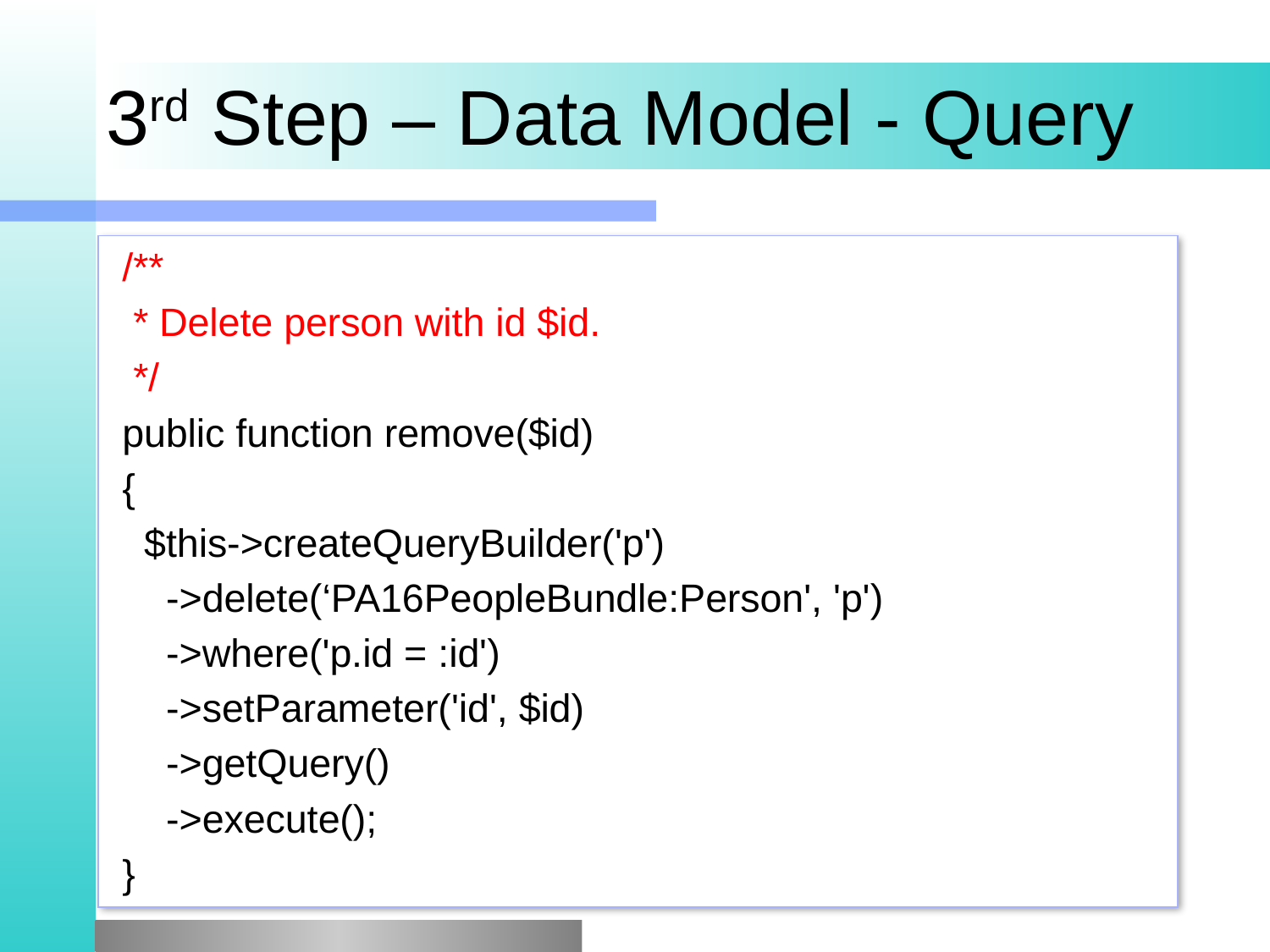

# 3rd Step – Data Model - Query
 /**
  * Delete person with id $id.
  */
 public function remove($id)
 {
   $this->createQueryBuilder('p')
     ->delete(‘PA16PeopleBundle:Person', 'p')
     ->where('p.id = :id')
     ->setParameter('id', $id)
     ->getQuery()
     ->execute();
 }